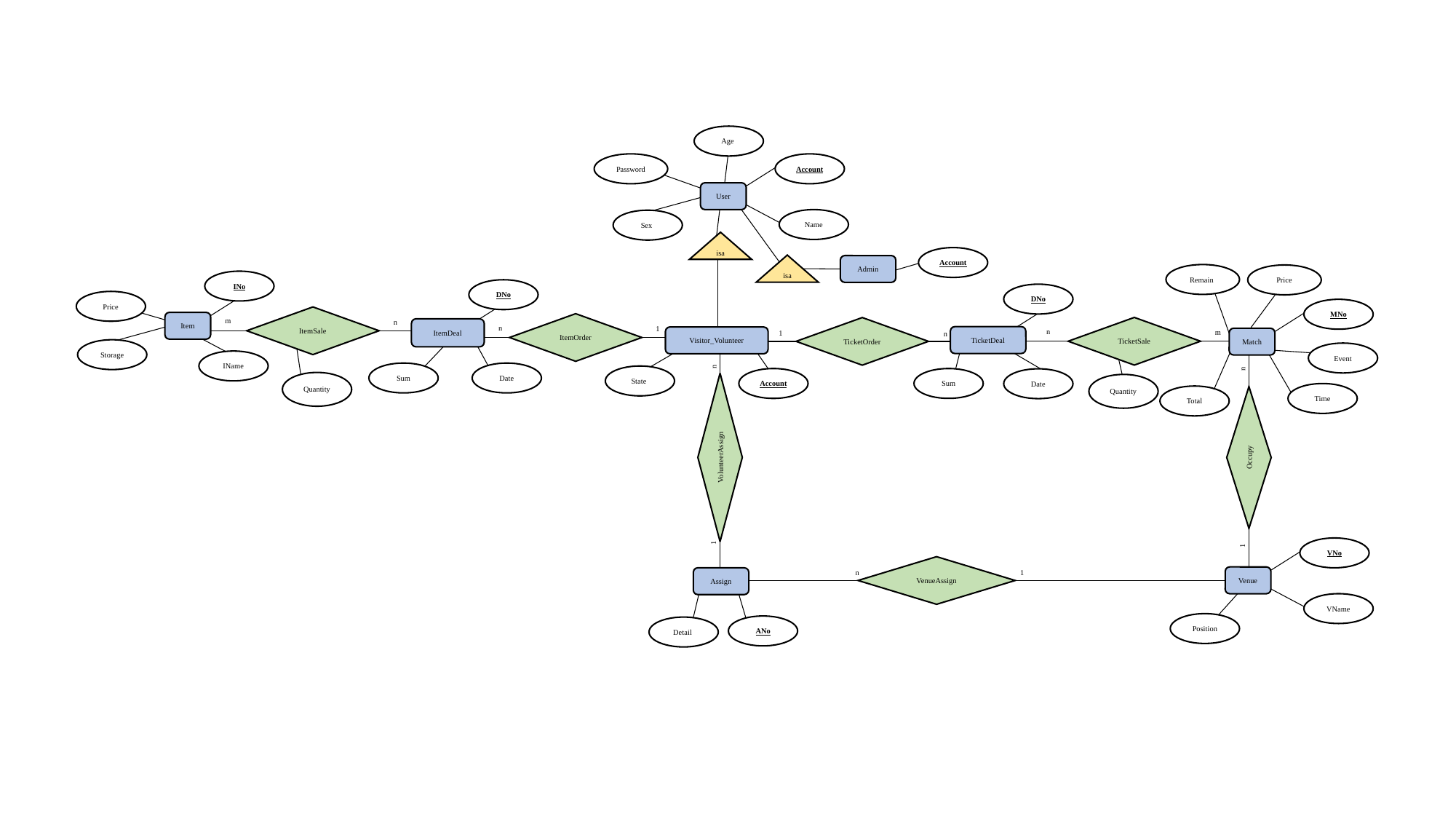

Password
Account
Age
User
Name
Sex
isa
Account
Admin
isa
DNo
TicketDeal
Sum
Date
TicketSale
Quantity
n
m
TicketOrder
n
1
Visitor_Volunteer
State
Account
MNo
Remain
Match
Event
Time
Total
Price
VolunteerAssign
n
1
Occupy
n
1
VNo
Venue
VName
Position
VenueAssign
1
n
Assign
ANo
Detail
INo
Item
Storage
IName
DNo
ItemDeal
Sum
Date
ItemSale
Quantity
m
n
ItemOrder
1
n
Price